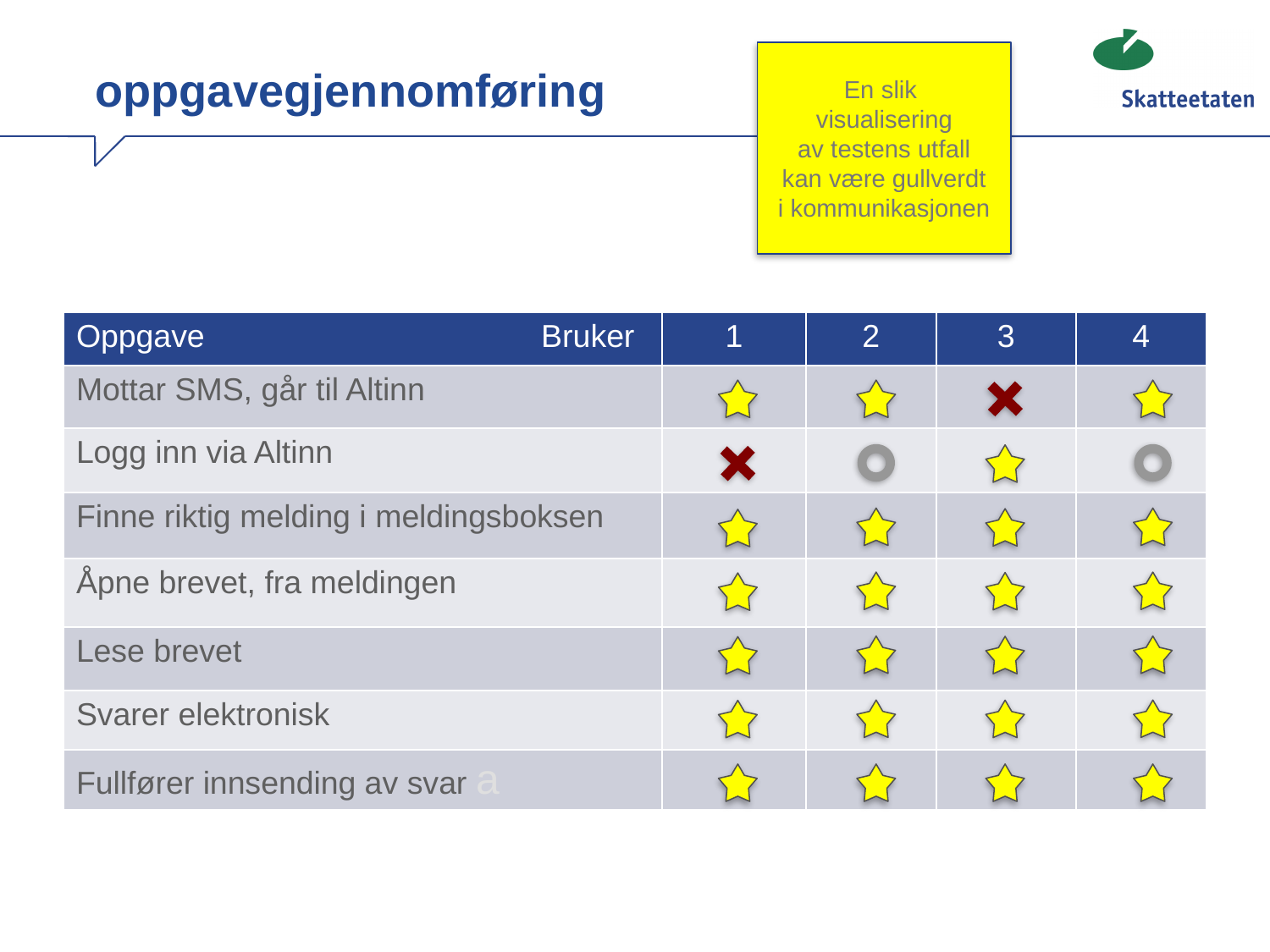

# oppgavegjennomføring
En slik
visualisering
av testens utfall
kan være gullverdt
i kommunikasjonen
| Oppgave Bruker | 1 | 2 | 3 | 4 |
| --- | --- | --- | --- | --- |
| Mottar SMS, går til Altinn |  |  |  |  |
| Logg inn via Altinn |  |  |  |  |
| Finne riktig melding i meldingsboksen |  |  |  |  |
| Åpne brevet, fra meldingen |  |  |  |  |
| Lese brevet |  |  |  |  |
| Svarer elektronisk |  |  |  |  |
| Fullfører innsending av svar a |  |  |  |  |